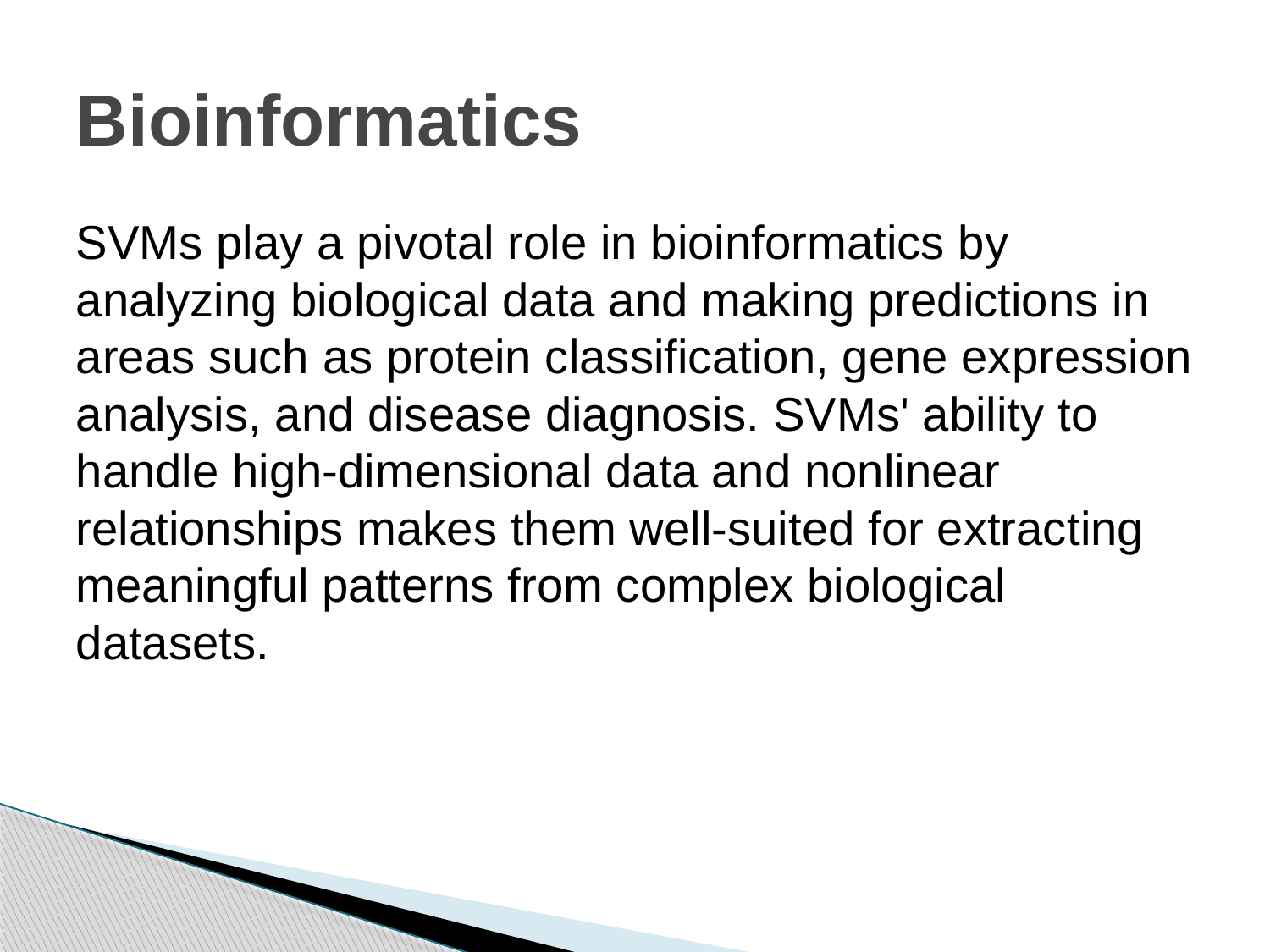

# Bioinformatics
SVMs play a pivotal role in bioinformatics by analyzing biological data and making predictions in areas such as protein classification, gene expression analysis, and disease diagnosis. SVMs' ability to handle high-dimensional data and nonlinear relationships makes them well-suited for extracting meaningful patterns from complex biological datasets.